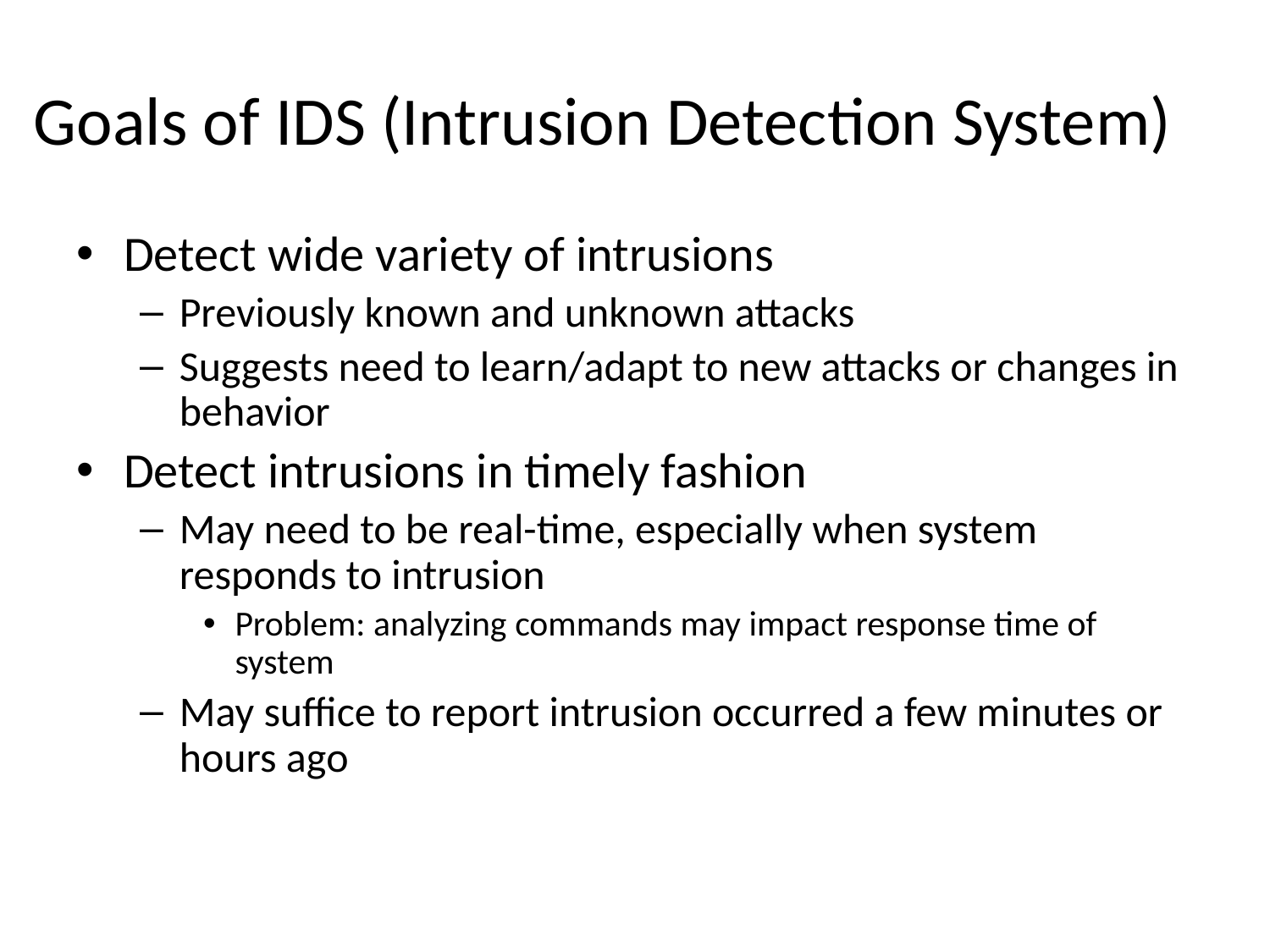

# Goals of IDS (Intrusion Detection System)
Detect wide variety of intrusions
Previously known and unknown attacks
Suggests need to learn/adapt to new attacks or changes in behavior
Detect intrusions in timely fashion
May need to be real-time, especially when system responds to intrusion
Problem: analyzing commands may impact response time of system
May suffice to report intrusion occurred a few minutes or hours ago